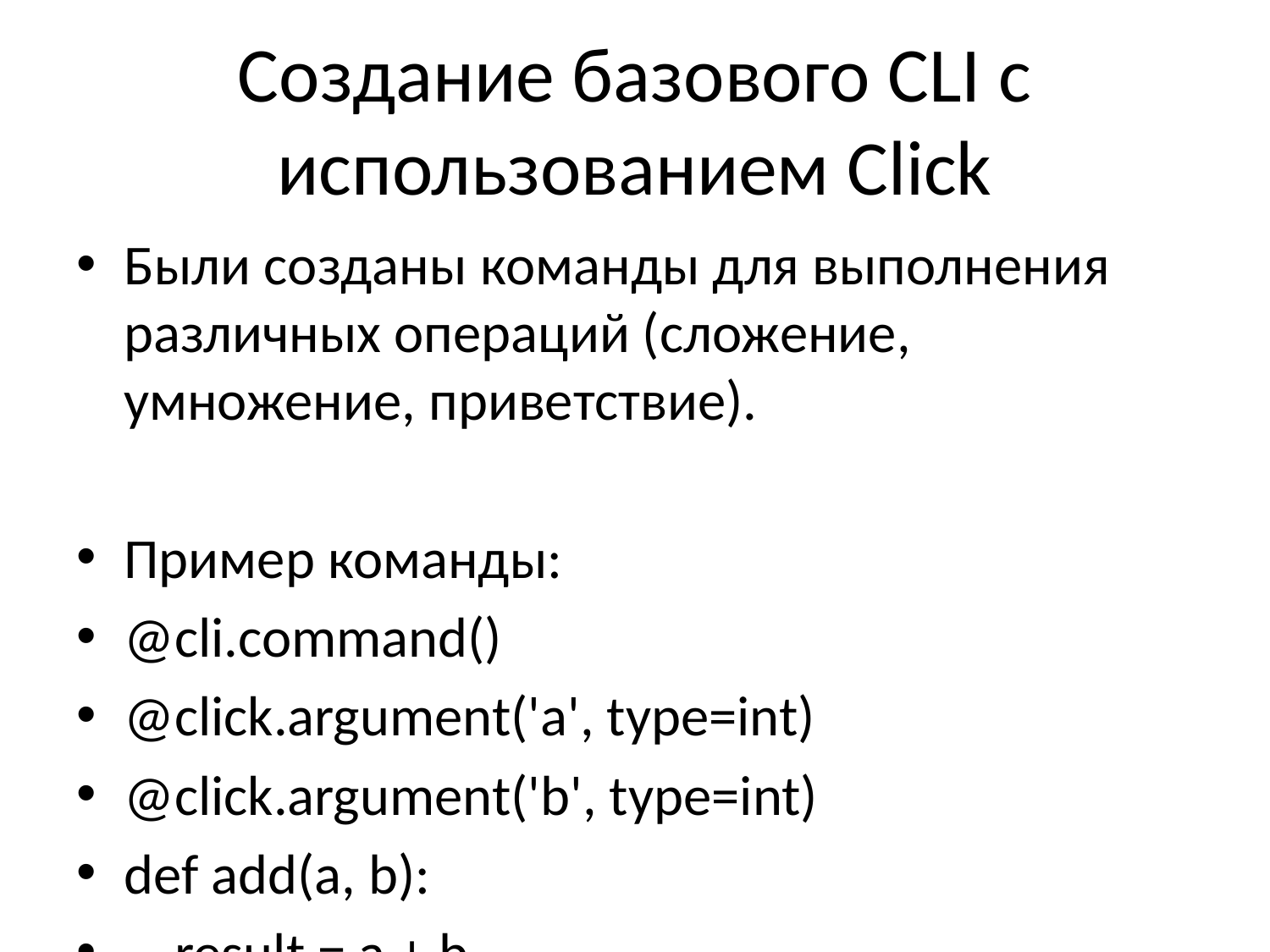

# Создание базового CLI с использованием Click
Были созданы команды для выполнения различных операций (сложение, умножение, приветствие).

Пример команды:
@cli.command()
@click.argument('a', type=int)
@click.argument('b', type=int)
def add(a, b):
    result = a + b
    click.echo(f'The sum of {a} and {b} is {result}')